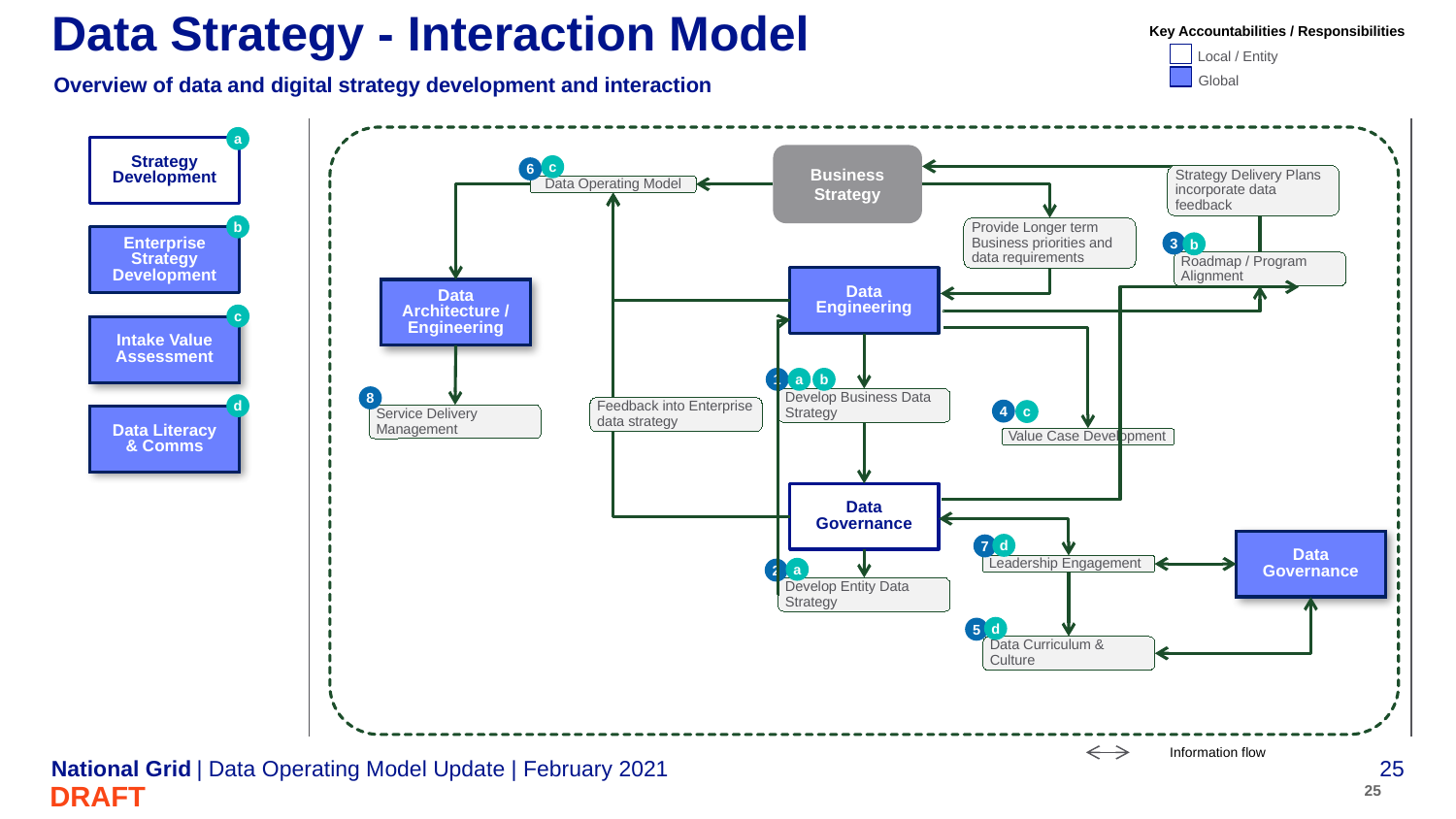

# Data Strategy - Interaction Model
Key Accountabilities / Responsibilities

Local / Entity

Global
Overview of data and digital strategy development and interaction
a

Strategy Development
Business Strategy
c
6
Strategy Delivery Plans incorporate data feedback
Data Operating Model
b
Provide Longer term Business priorities and data requirements
Enterprise Strategy Development
3
b
Roadmap / Program Alignment
Data Engineering
Data Architecture / Engineering
c
Intake Value Assessment
1
a
b
8
Develop Business Data Strategy
d
Feedback into Enterprise data strategy
4
c
Service Delivery Management
Data Literacy & Comms
Value Case Development
Data Governance
Data Governance
d
7
Leadership Engagement
a
2
Develop Entity Data Strategy
d
5
Data Curriculum & Culture
Information flow
| Data Operating Model Update | February 2021
DRAFT
25